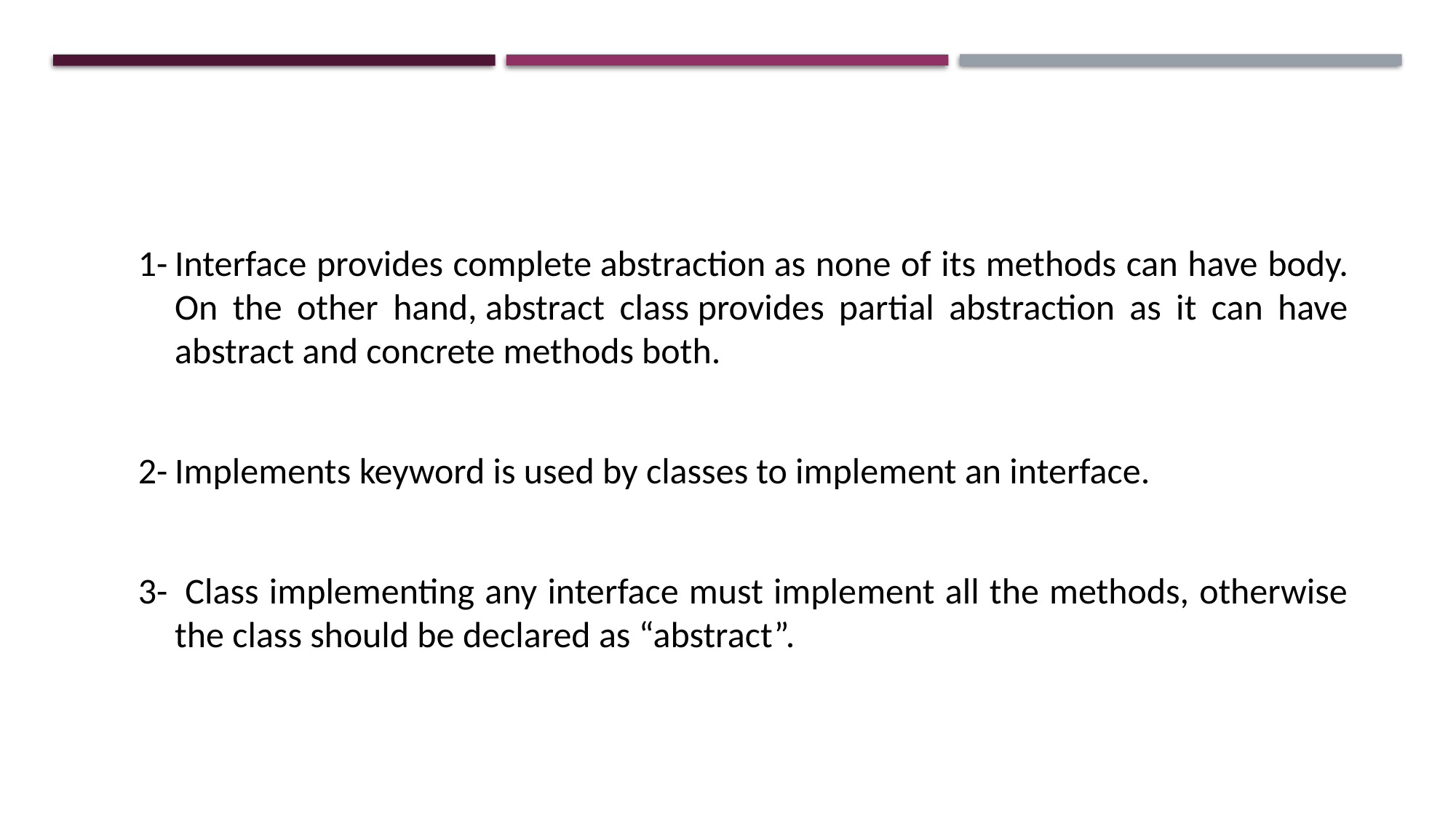

1-	Interface provides complete abstraction as none of its methods can have body. On the other hand, abstract class provides partial abstraction as it can have abstract and concrete methods both.

2-	Implements keyword is used by classes to implement an interface.

3-	 Class implementing any interface must implement all the methods, otherwise the class should be declared as “abstract”.